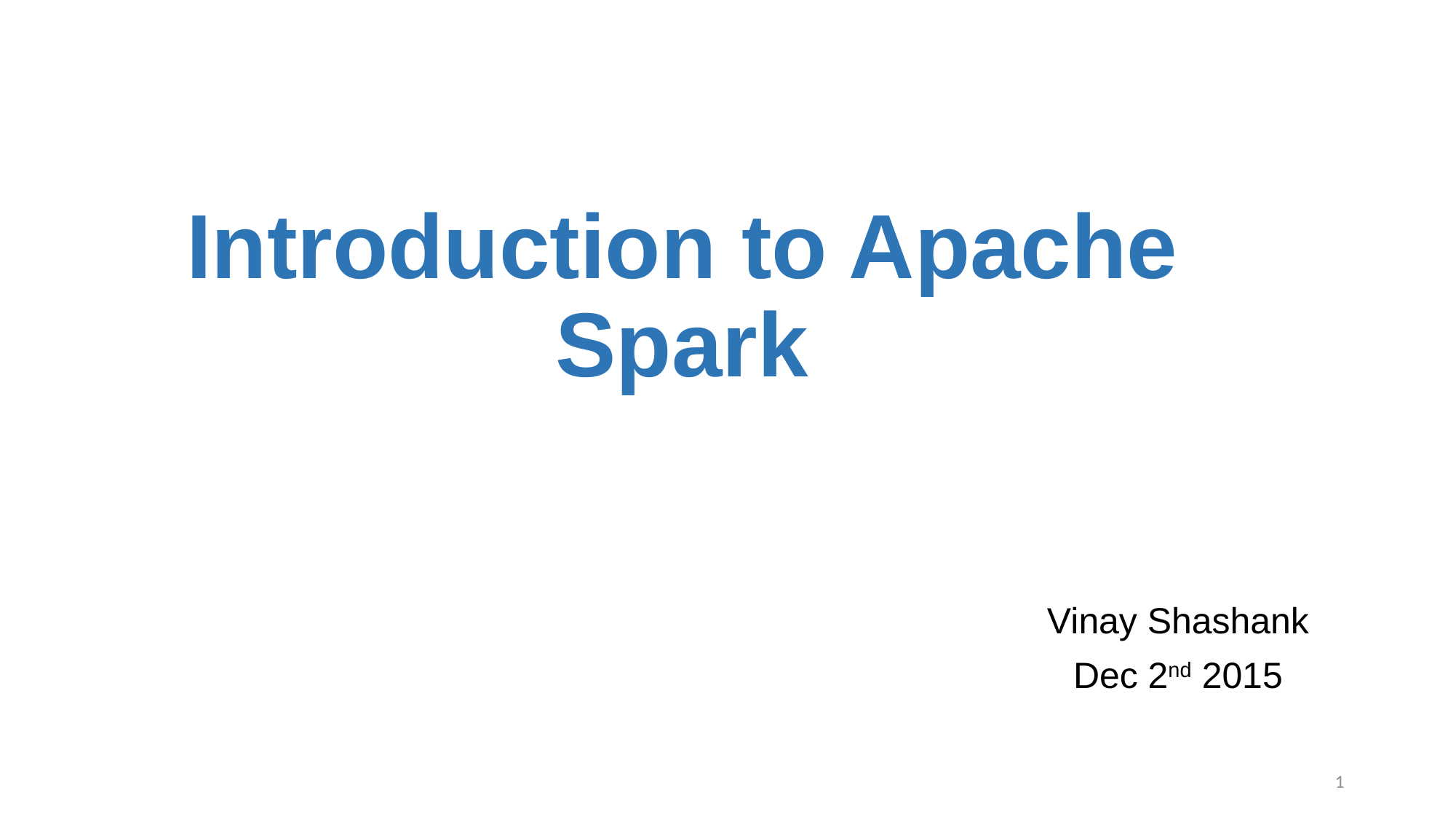

# Introduction to Apache Spark
Vinay Shashank
Dec 2nd 2015
1